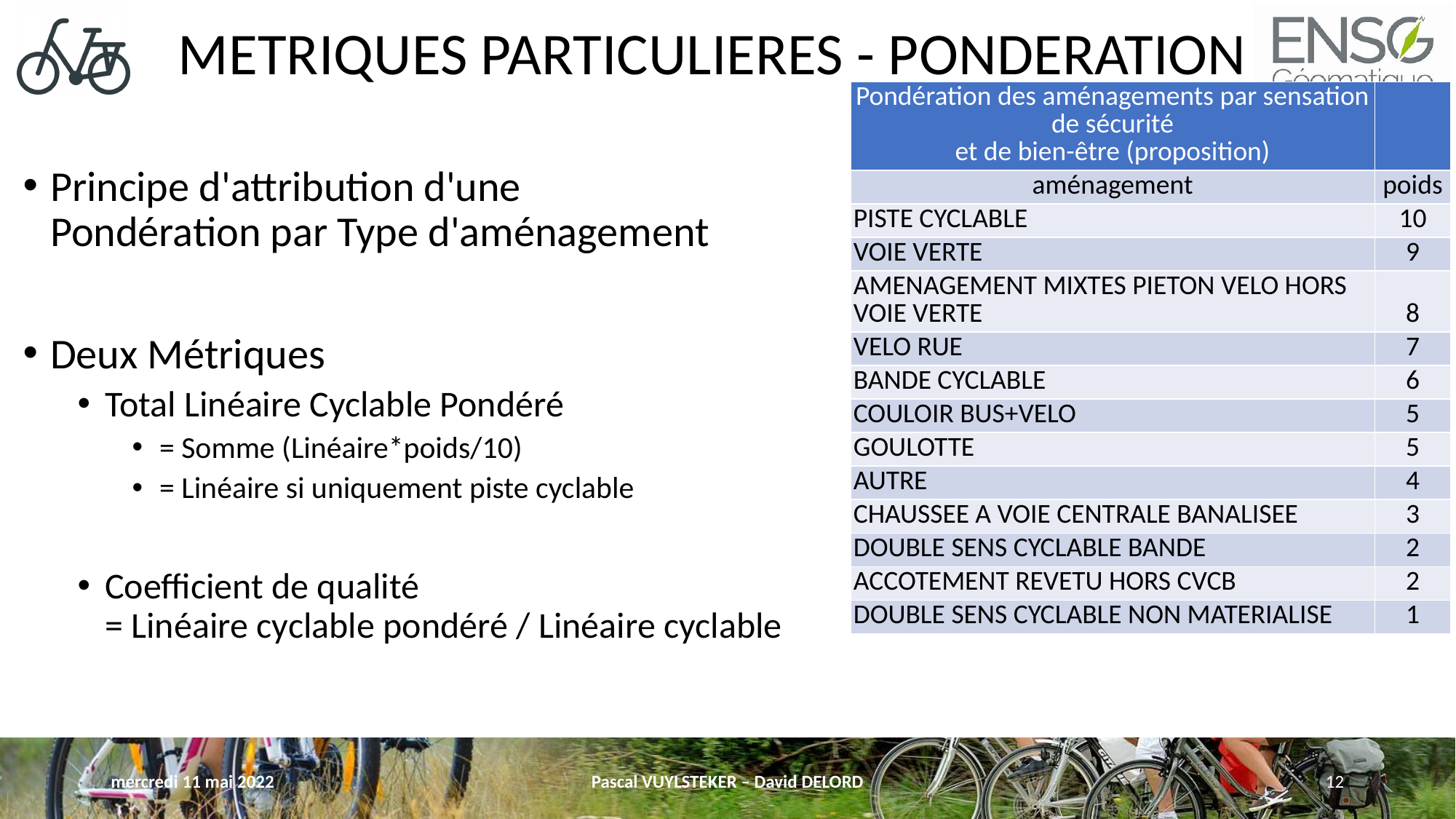

# METRIQUES PARTICULIERES - PONDERATION
| Pondération des aménagements par sensation de sécurité et de bien-être (proposition) |  |
| --- | --- |
| aménagement | poids |
| PISTE CYCLABLE | 10 |
| VOIE VERTE | 9 |
| AMENAGEMENT MIXTES PIETON VELO HORS VOIE VERTE | 8 |
| VELO RUE | 7 |
| BANDE CYCLABLE | 6 |
| COULOIR BUS+VELO | 5 |
| GOULOTTE | 5 |
| AUTRE | 4 |
| CHAUSSEE A VOIE CENTRALE BANALISEE | 3 |
| DOUBLE SENS CYCLABLE BANDE | 2 |
| ACCOTEMENT REVETU HORS CVCB | 2 |
| DOUBLE SENS CYCLABLE NON MATERIALISE | 1 |
Principe d'attribution d'une
Pondération par Type d'aménagement

Deux Métriques
Total Linéaire Cyclable Pondéré
= Somme (Linéaire*poids/10)
= Linéaire si uniquement piste cyclable

Coefficient de qualité
= Linéaire cyclable pondéré / Linéaire cyclable

mercredi 11 mai 2022
Pascal VUYLSTEKER – David DELORD
12